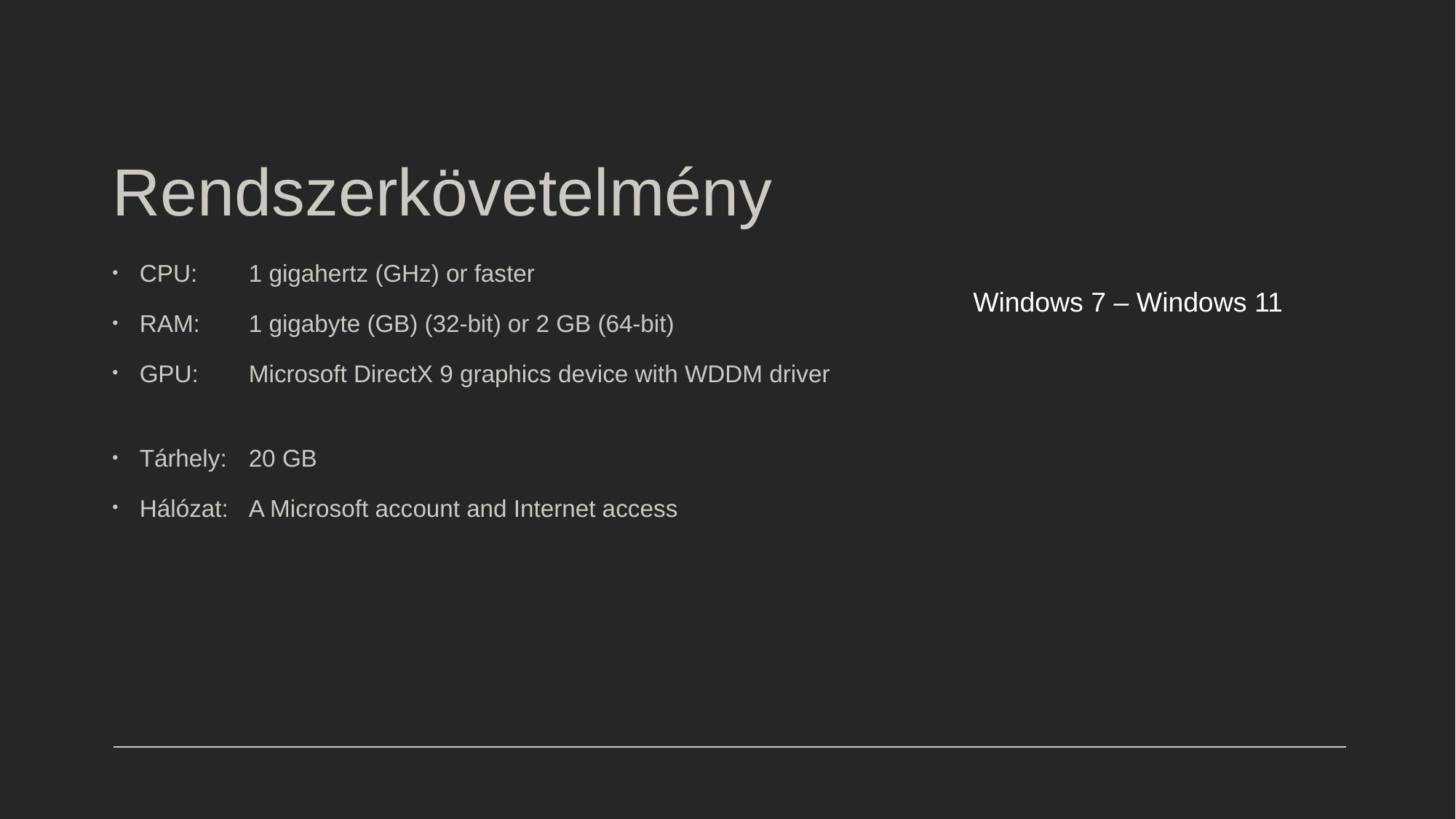

# Rendszerkövetelmény
CPU:	1 gigahertz (GHz) or faster
RAM:	1 gigabyte (GB) (32-bit) or 2 GB (64-bit)
GPU:	Microsoft DirectX 9 graphics device with WDDM driver
Tárhely:	20 GB
Hálózat:	A Microsoft account and Internet access
Windows 7 – Windows 11